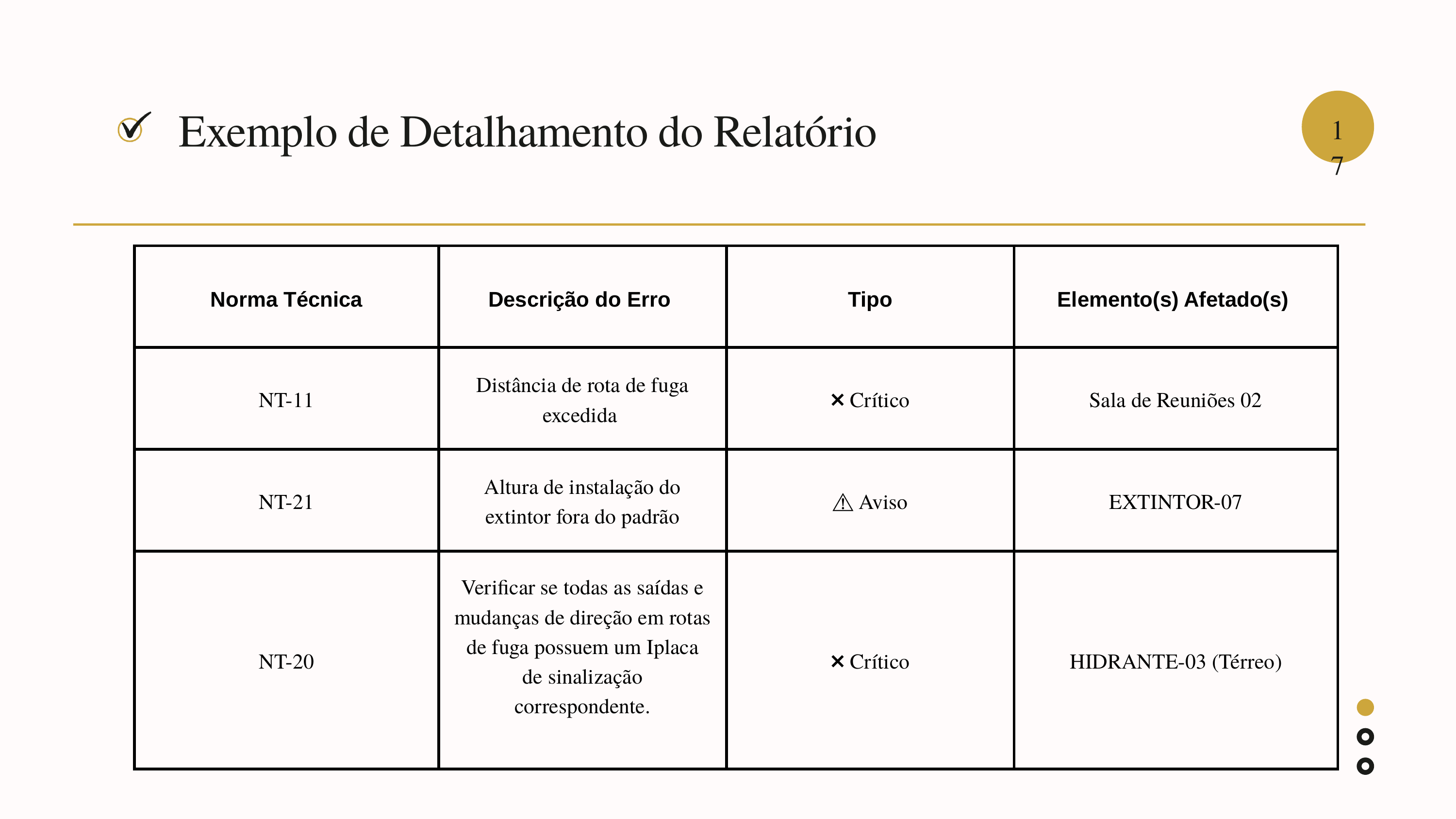

Exemplo de Detalhamento do Relatório
17

| Norma Técnica | Descrição do Erro | Tipo | Elemento(s) Afetado(s) |
| --- | --- | --- | --- |
| NT-11 | Distância de rota de fuga excedida | ❌ Crítico | Sala de Reuniões 02 |
| NT-21 | Altura de instalação do extintor fora do padrão | ⚠️ Aviso | EXTINTOR-07 |
| NT-20 | Verificar se todas as saídas e mudanças de direção em rotas de fuga possuem um Iplaca de sinalização correspondente. | ❌ Crítico | HIDRANTE-03 (Térreo) |